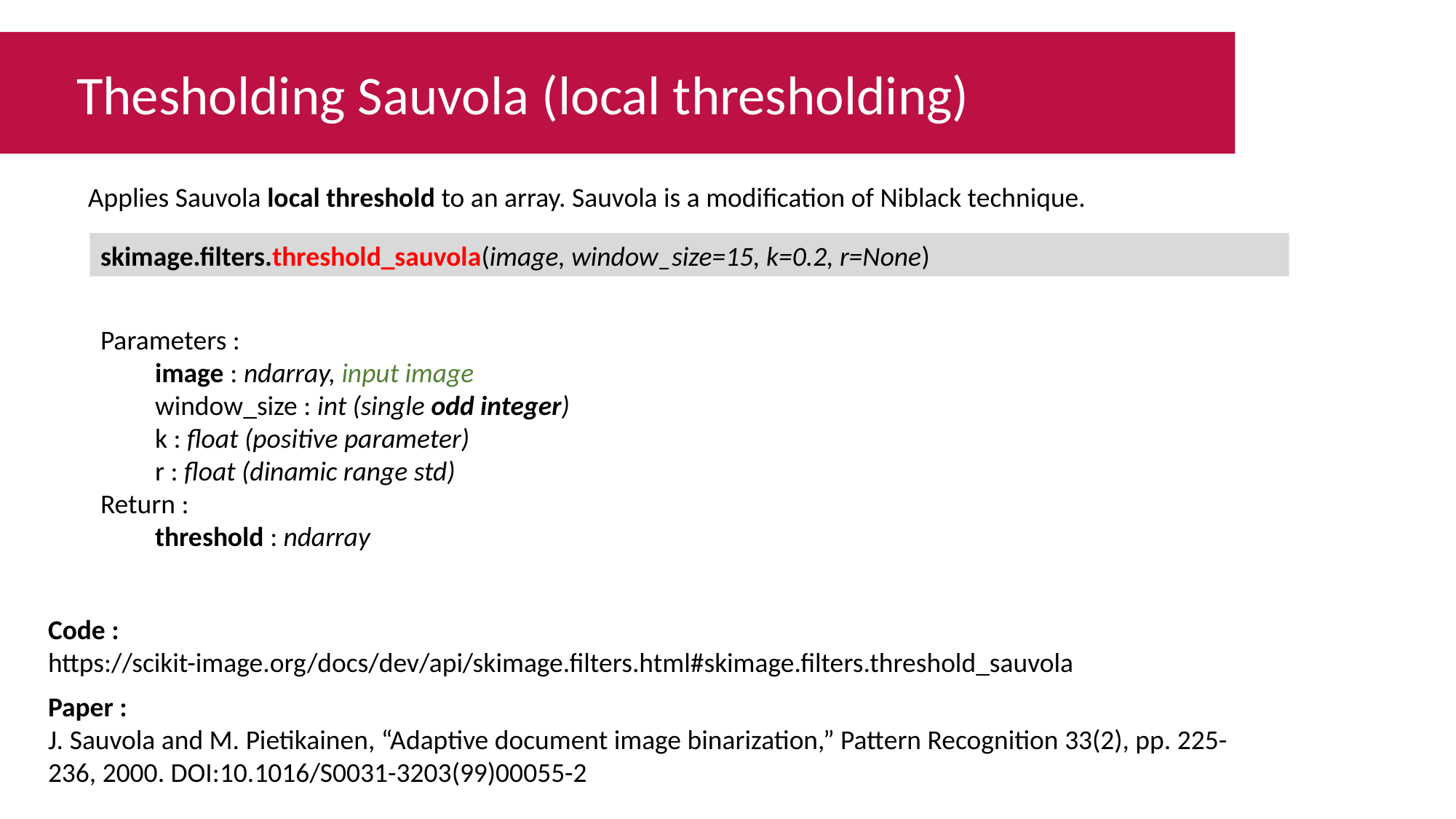

Thesholding Sauvola (local thresholding)
Applies Sauvola local threshold to an array. Sauvola is a modification of Niblack technique.
skimage.filters.threshold_sauvola(image, window_size=15, k=0.2, r=None)
Parameters :
image : ndarray, input image
window_size : int (single odd integer)
k : float (positive parameter)
r : float (dinamic range std)
Return :
threshold : ndarray
Code :
https://scikit-image.org/docs/dev/api/skimage.filters.html#skimage.filters.threshold_sauvola
Paper :
J. Sauvola and M. Pietikainen, “Adaptive document image binarization,” Pattern Recognition 33(2), pp. 225-236, 2000. DOI:10.1016/S0031-3203(99)00055-2